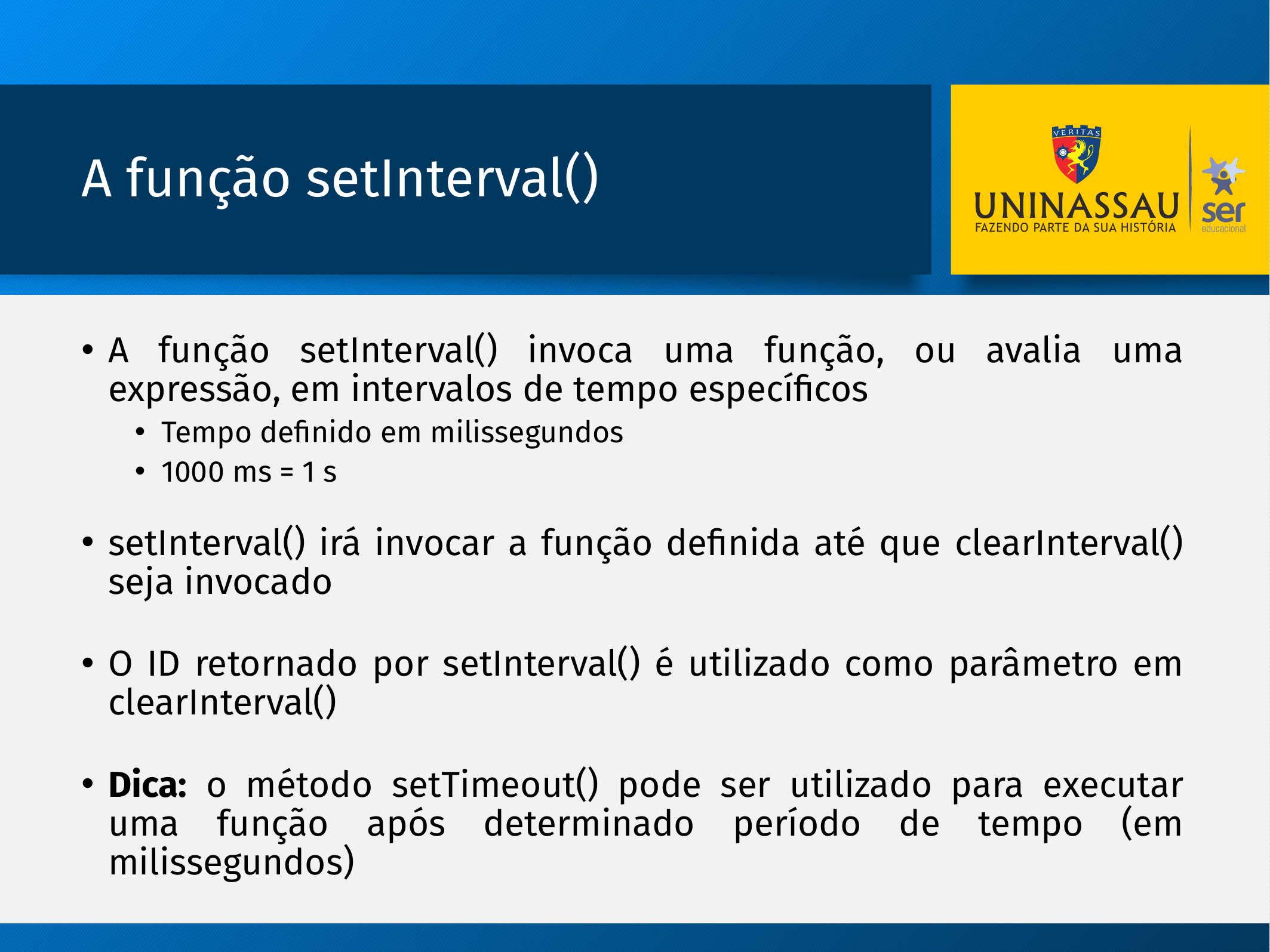

# A função setInterval()
A função setInterval() invoca uma função, ou avalia uma expressão, em intervalos de tempo específicos
Tempo definido em milissegundos
1000 ms = 1 s

setInterval() irá invocar a função definida até que clearInterval() seja invocado

O ID retornado por setInterval() é utilizado como parâmetro em clearInterval()

Dica: o método setTimeout() pode ser utilizado para executar uma função após determinado período de tempo (em milissegundos)